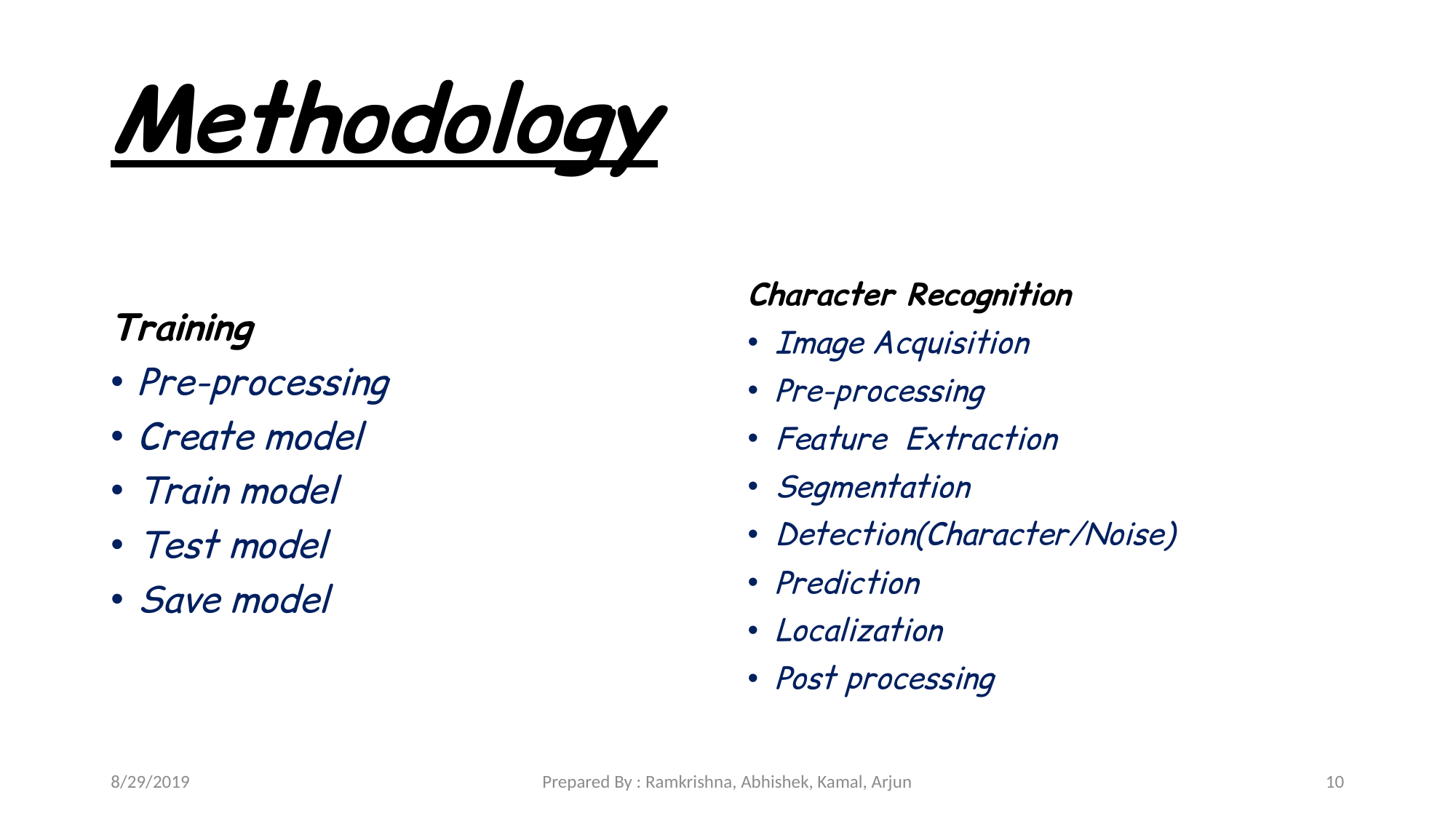

# Methodology
Character Recognition
Image Acquisition
Pre-processing
Feature  Extraction
Segmentation
Detection(Character/Noise)
Prediction
Localization
Post processing

Training
Pre-processing
Create model
Train model
Test model
Save model

8/29/2019
Prepared By : Ramkrishna, Abhishek, Kamal, Arjun
10